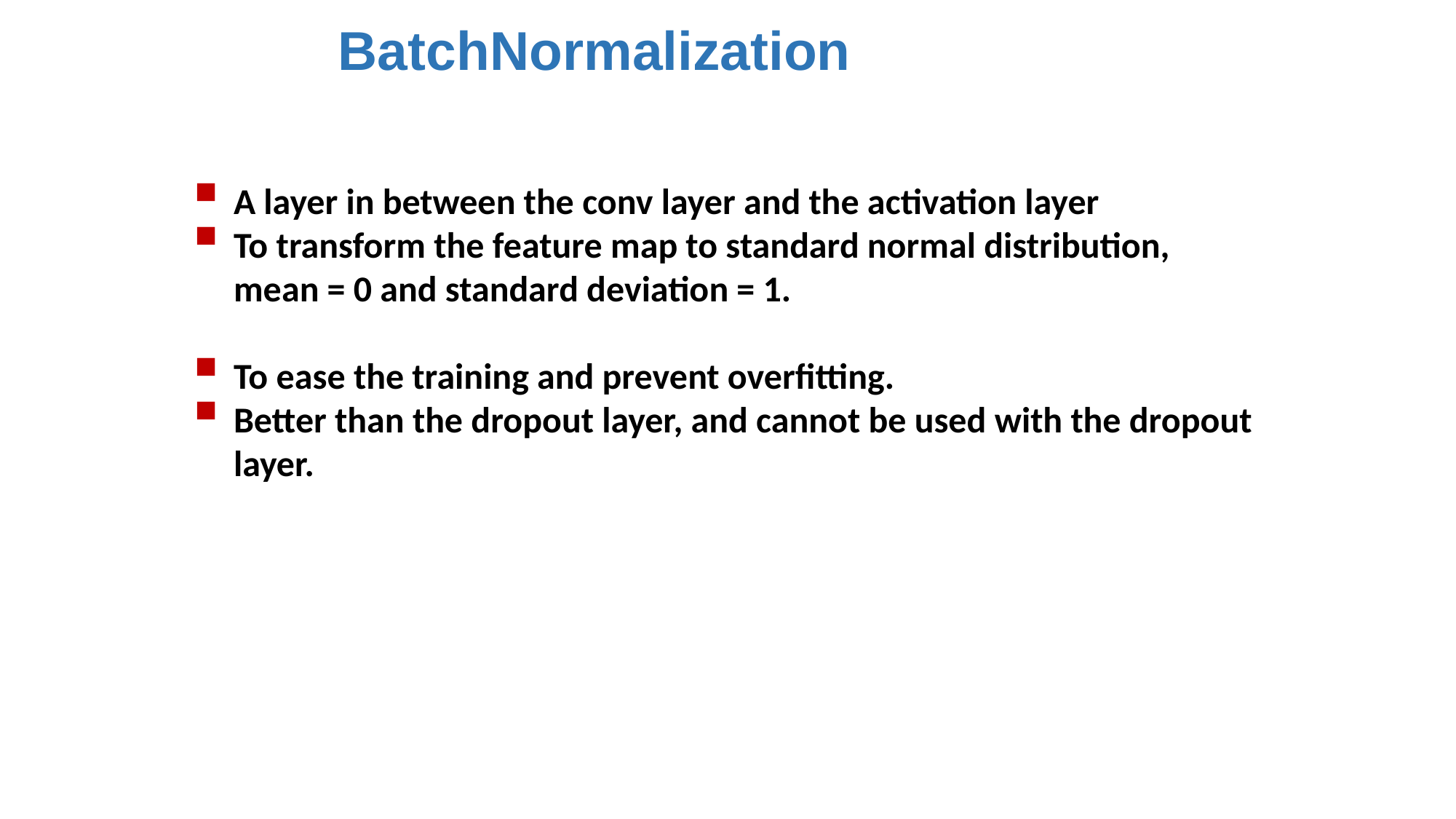

BatchNormalization
A layer in between the conv layer and the activation layer
To transform the feature map to standard normal distribution, mean = 0 and standard deviation = 1.

To ease the training and prevent overfitting.
Better than the dropout layer, and cannot be used with the dropout layer.